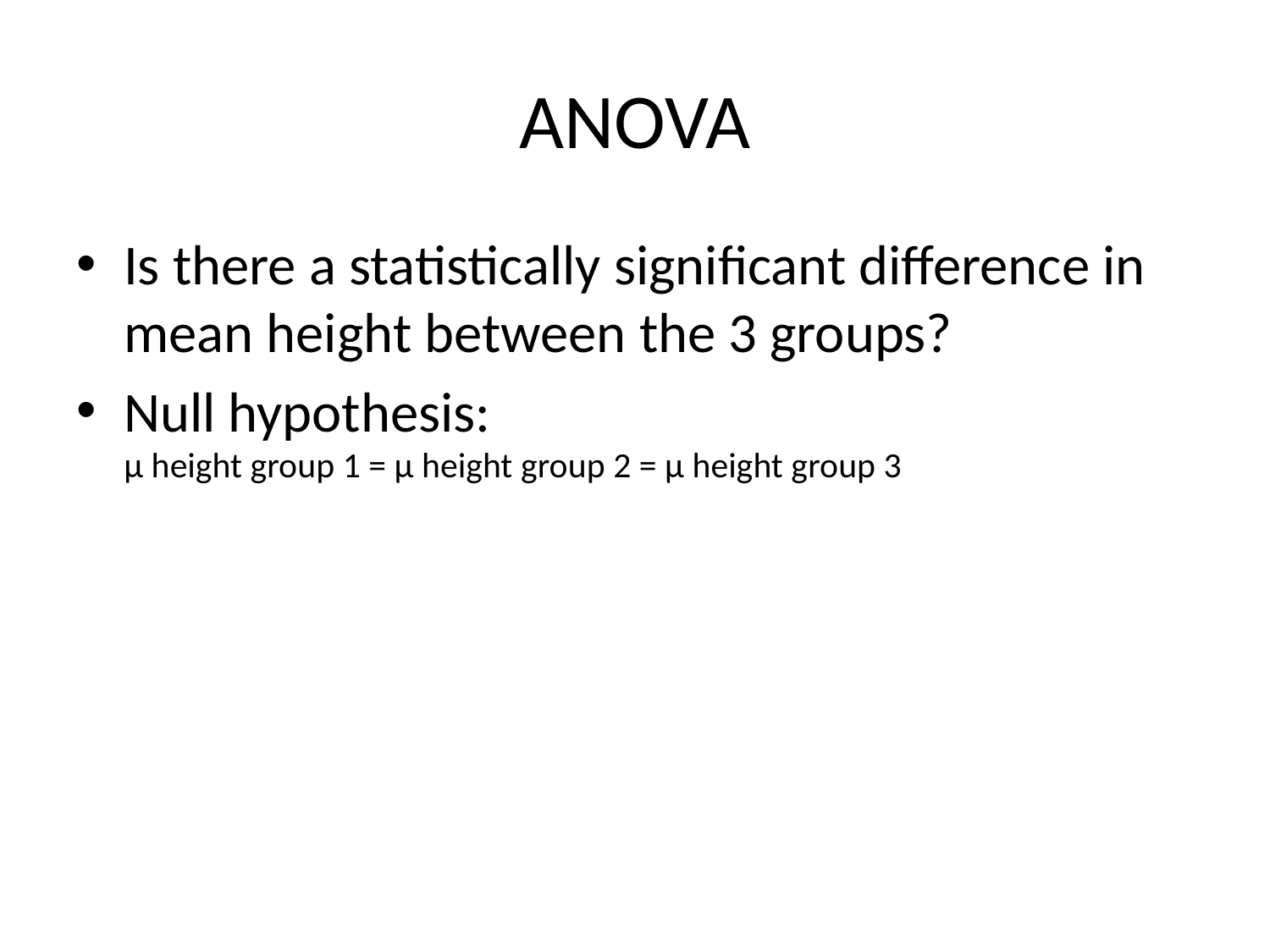

# ANOVA
Is there a statistically significant difference in mean height between the 3 groups?
Null hypothesis:
μ height group 1 = μ height group 2 = μ height group 3